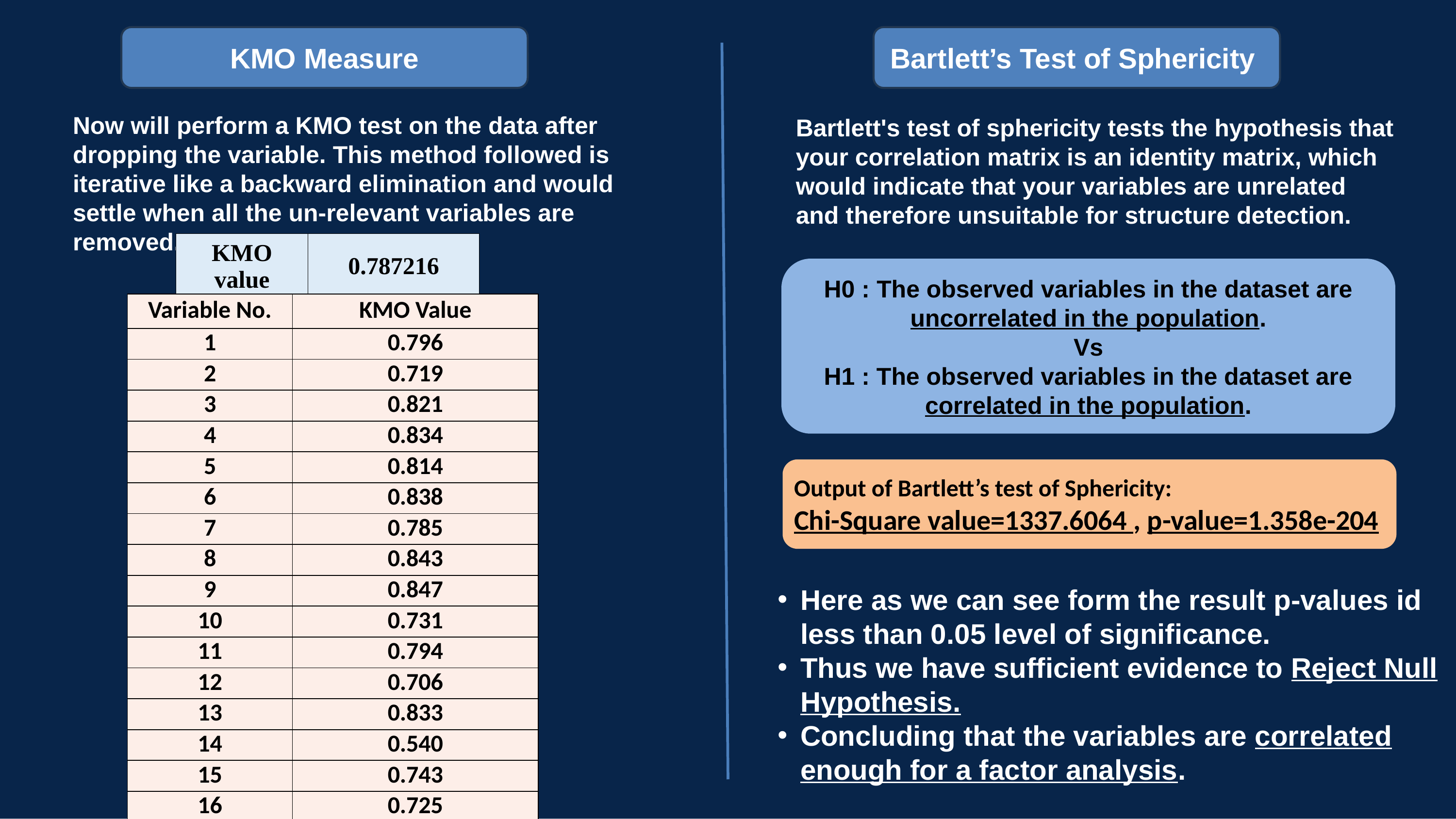

KMO Measure
Bartlett’s Test of Sphericity
Now will perform a KMO test on the data after dropping the variable. This method followed is iterative like a backward elimination and would settle when all the un-relevant variables are removed.
Bartlett's test of sphericity tests the hypothesis that your correlation matrix is an identity matrix, which would indicate that your variables are unrelated and therefore unsuitable for structure detection.
| KMO value | 0.787216 |
| --- | --- |
H0 : The observed variables in the dataset are uncorrelated in the population.
Vs
H1 : The observed variables in the dataset are correlated in the population.
| Variable No. | KMO Value |
| --- | --- |
| 1 | 0.796 |
| 2 | 0.719 |
| 3 | 0.821 |
| 4 | 0.834 |
| 5 | 0.814 |
| 6 | 0.838 |
| 7 | 0.785 |
| 8 | 0.843 |
| 9 | 0.847 |
| 10 | 0.731 |
| 11 | 0.794 |
| 12 | 0.706 |
| 13 | 0.833 |
| 14 | 0.540 |
| 15 | 0.743 |
| 16 | 0.725 |
Output of Bartlett’s test of Sphericity:
Chi-Square value=1337.6064 , p-value=1.358e-204
Here as we can see form the result p-values id less than 0.05 level of significance.
Thus we have sufficient evidence to Reject Null Hypothesis.
Concluding that the variables are correlated enough for a factor analysis.